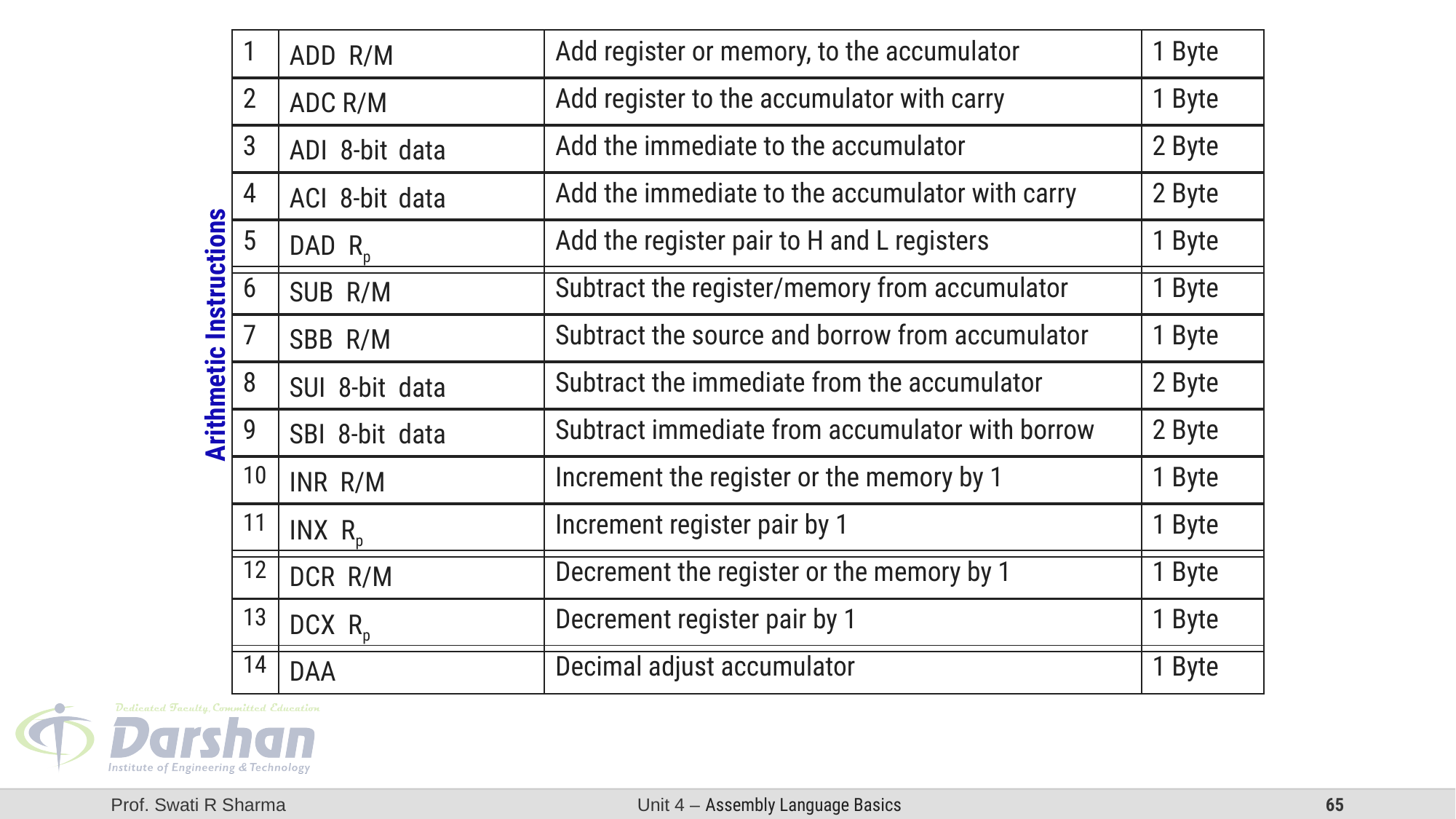

| 1 | ADD R/M | Add register or memory, to the accumulator | 1 Byte |
| --- | --- | --- | --- |
| 2 | ADC R/M | Add register to the accumulator with carry | 1 Byte |
| --- | --- | --- | --- |
| 3 | ADI 8-bit data | Add the immediate to the accumulator | 2 Byte |
| --- | --- | --- | --- |
| 4 | ACI 8-bit data | Add the immediate to the accumulator with carry | 2 Byte |
| --- | --- | --- | --- |
| 5 | DAD Rp | Add the register pair to H and L registers | 1 Byte |
| --- | --- | --- | --- |
| 6 | SUB R/M | Subtract the register/memory from accumulator | 1 Byte |
| --- | --- | --- | --- |
Arithmetic Instructions
| 7 | SBB R/M | Subtract the source and borrow from accumulator | 1 Byte |
| --- | --- | --- | --- |
| 8 | SUI 8-bit data | Subtract the immediate from the accumulator | 2 Byte |
| --- | --- | --- | --- |
| 9 | SBI 8-bit data | Subtract immediate from accumulator with borrow | 2 Byte |
| --- | --- | --- | --- |
| 10 | INR R/M | Increment the register or the memory by 1 | 1 Byte |
| --- | --- | --- | --- |
| 11 | INX Rp | Increment register pair by 1 | 1 Byte |
| --- | --- | --- | --- |
| 12 | DCR R/M | Decrement the register or the memory by 1 | 1 Byte |
| --- | --- | --- | --- |
| 13 | DCX Rp | Decrement register pair by 1 | 1 Byte |
| --- | --- | --- | --- |
| 14 | DAA | Decimal adjust accumulator | 1 Byte |
| --- | --- | --- | --- |